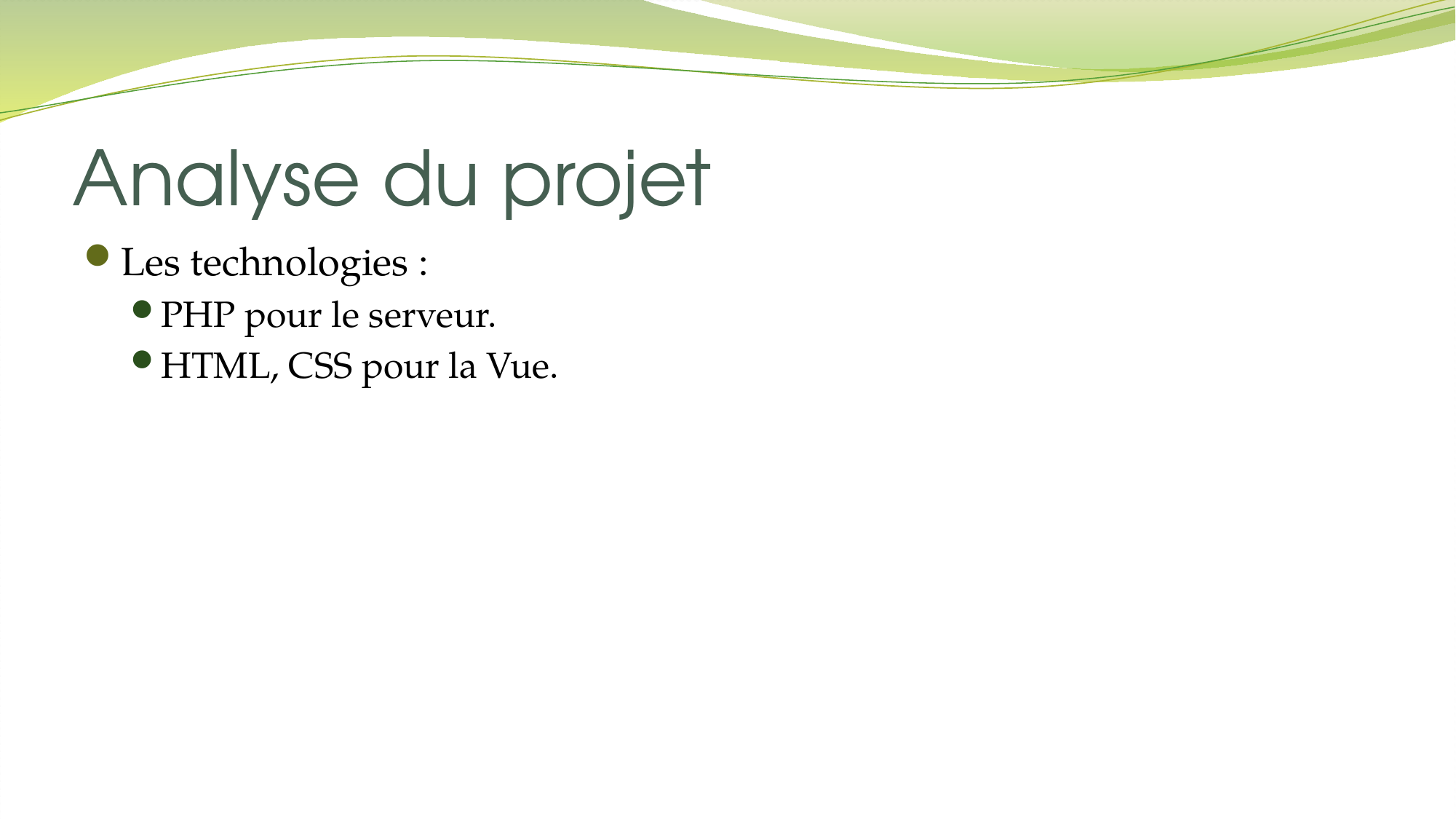

Analyse du projet
Les technologies :
PHP pour le serveur.
HTML, CSS pour la Vue.